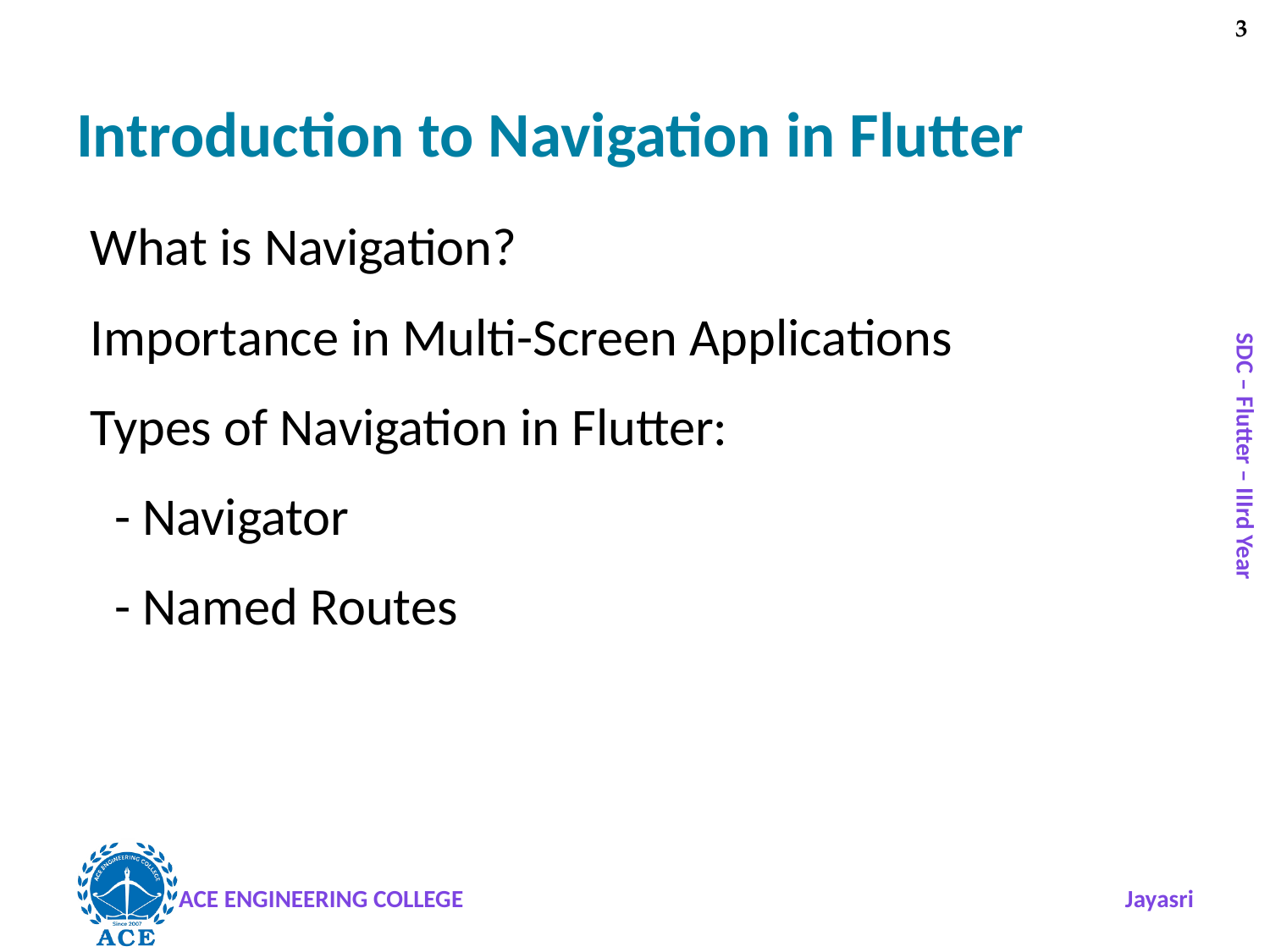

# Introduction to Navigation in Flutter
What is Navigation?
Importance in Multi-Screen Applications
Types of Navigation in Flutter:
  - Navigator
  - Named Routes